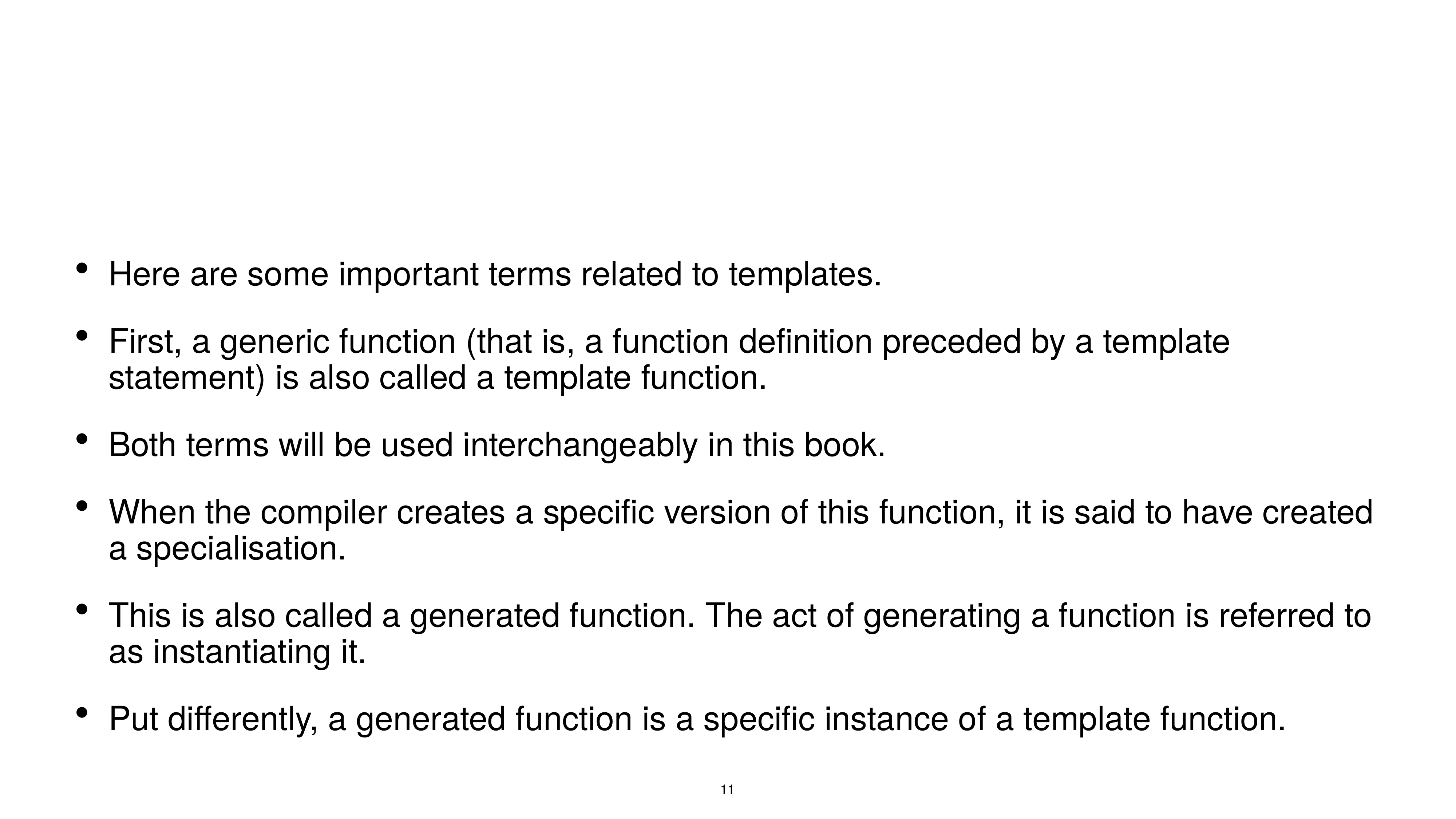

#

Here are some important terms related to templates.
First, a generic function (that is, a function definition preceded by a template statement) is also called a template function.
Both terms will be used interchangeably in this book.
When the compiler creates a specific version of this function, it is said to have created a specialisation.
This is also called a generated function. The act of generating a function is referred to as instantiating it.
Put differently, a generated function is a specific instance of a template function.
11